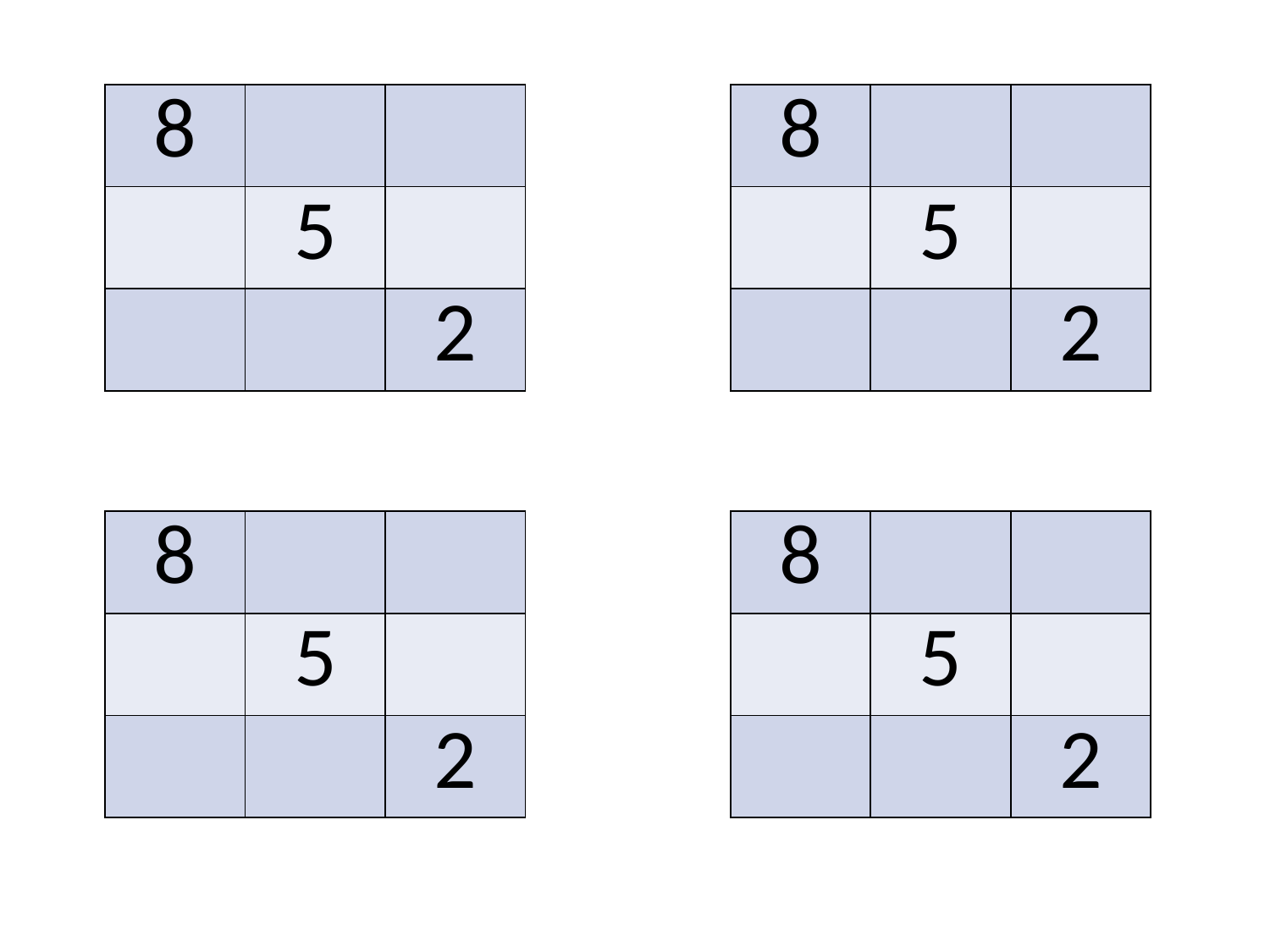

| 8 |  |  |
| --- | --- | --- |
|  | 5 |  |
|  |  | 2 |
| 8 |  |  |
| --- | --- | --- |
|  | 5 |  |
|  |  | 2 |
| 8 |  |  |
| --- | --- | --- |
|  | 5 |  |
|  |  | 2 |
| 8 |  |  |
| --- | --- | --- |
|  | 5 |  |
|  |  | 2 |